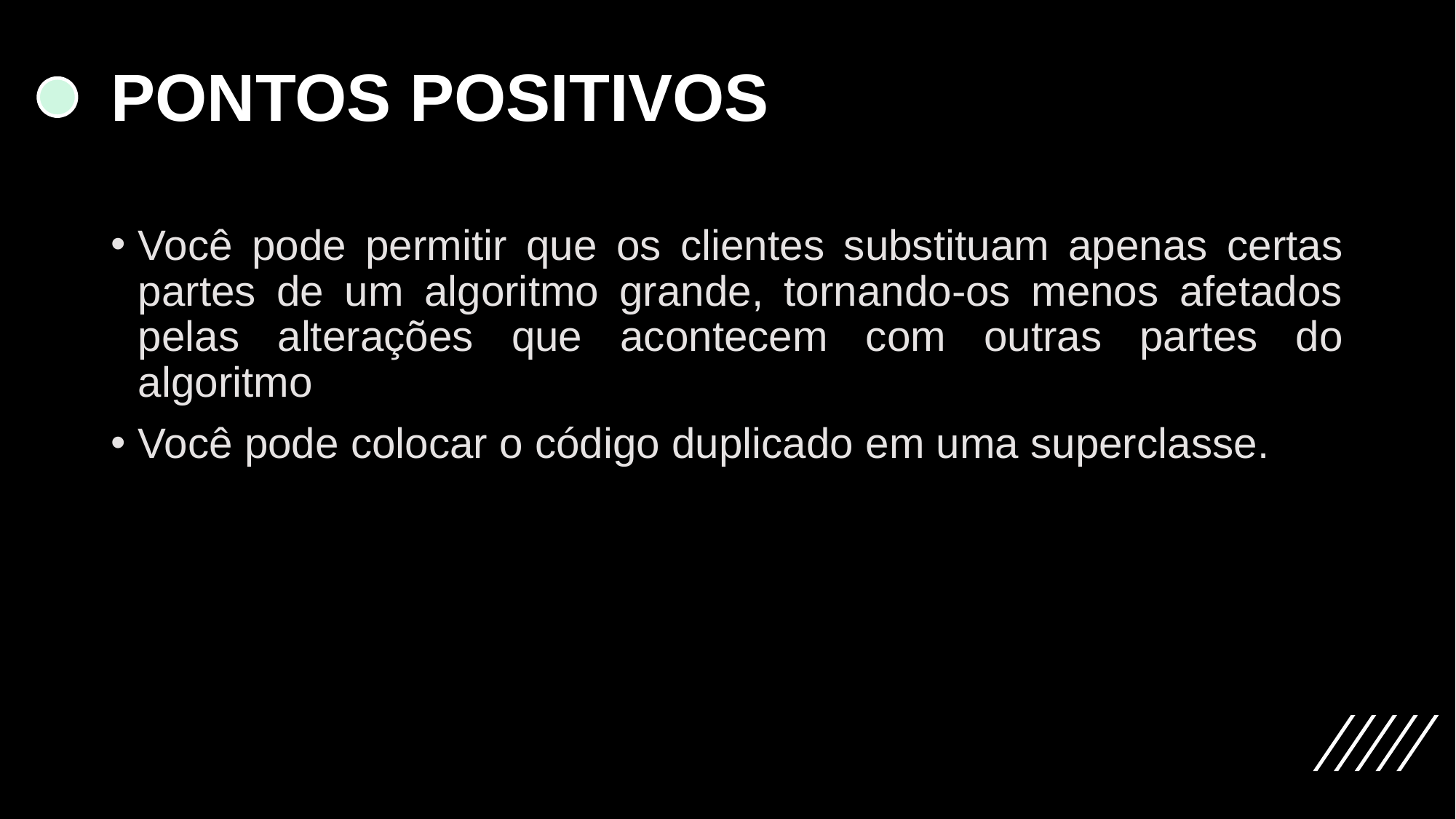

# PONTOS POSITIVOS
Você pode permitir que os clientes substituam apenas certas partes de um algoritmo grande, tornando-os menos afetados pelas alterações que acontecem com outras partes do algoritmo
Você pode colocar o código duplicado em uma superclasse.